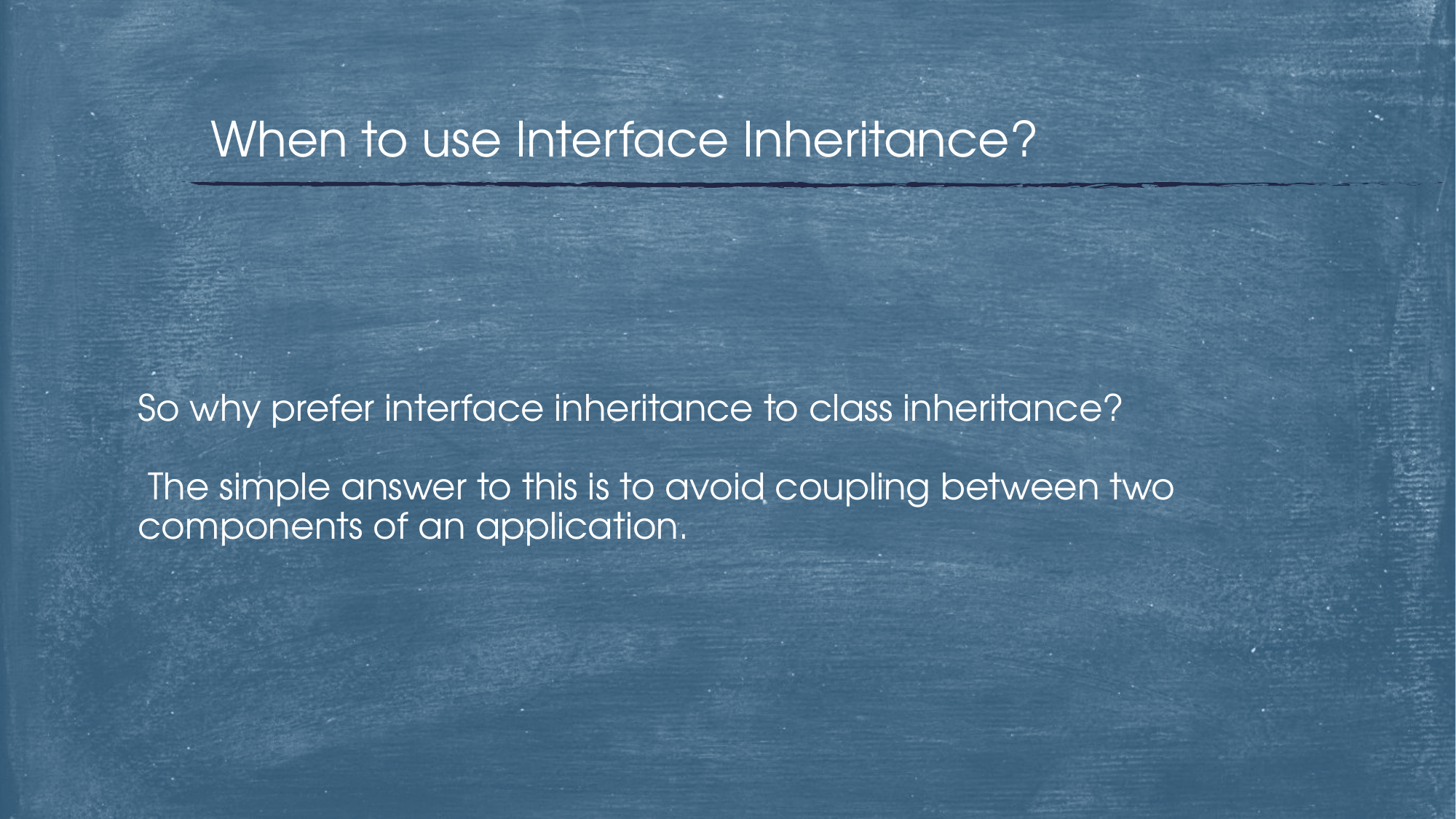

When to use Interface Inheritance?
So why prefer interface inheritance to class inheritance?

 The simple answer to this is to avoid coupling between two components of an application.